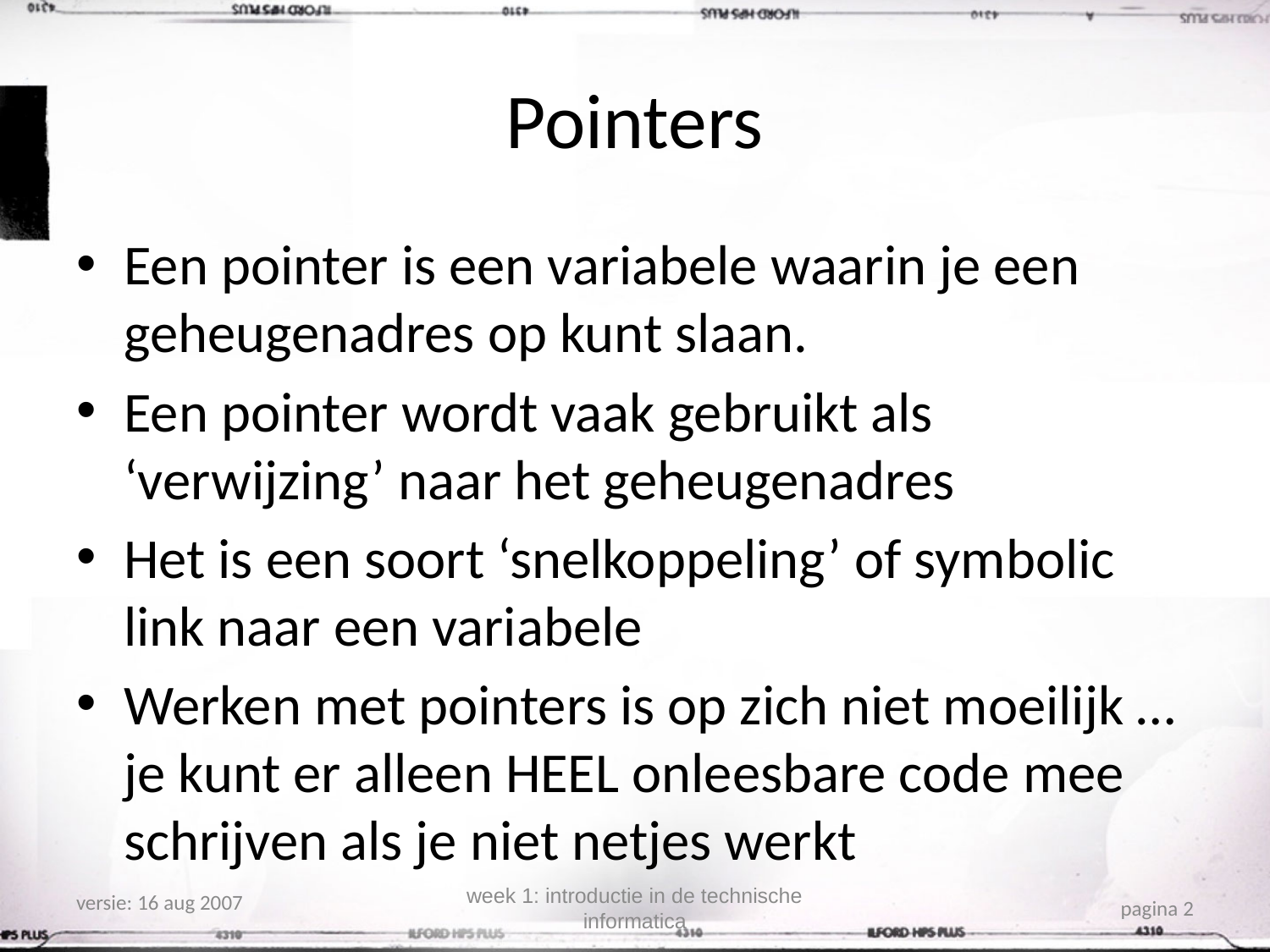

# Pointers
Een pointer is een variabele waarin je een geheugenadres op kunt slaan.
Een pointer wordt vaak gebruikt als ‘verwijzing’ naar het geheugenadres
Het is een soort ‘snelkoppeling’ of symbolic link naar een variabele
Werken met pointers is op zich niet moeilijk … je kunt er alleen HEEL onleesbare code mee schrijven als je niet netjes werkt
versie: 16 aug 2007
week 1: introductie in de technische informatica
 pagina 2